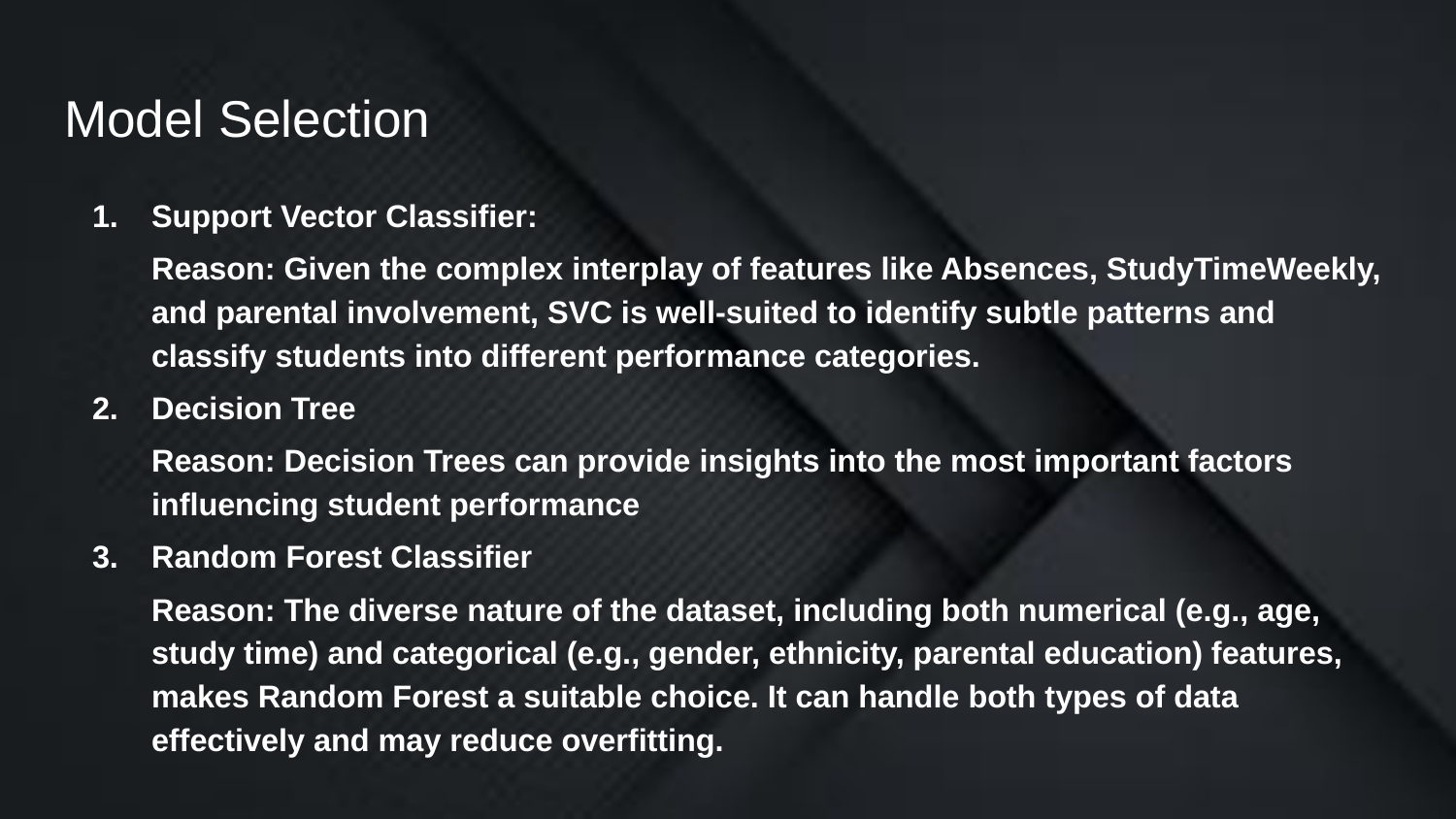

# Model Selection
Support Vector Classifier:
Reason: Given the complex interplay of features like Absences, StudyTimeWeekly, and parental involvement, SVC is well-suited to identify subtle patterns and classify students into different performance categories.
Decision Tree
Reason: Decision Trees can provide insights into the most important factors influencing student performance
Random Forest Classifier
Reason: The diverse nature of the dataset, including both numerical (e.g., age, study time) and categorical (e.g., gender, ethnicity, parental education) features, makes Random Forest a suitable choice. It can handle both types of data effectively and may reduce overfitting.